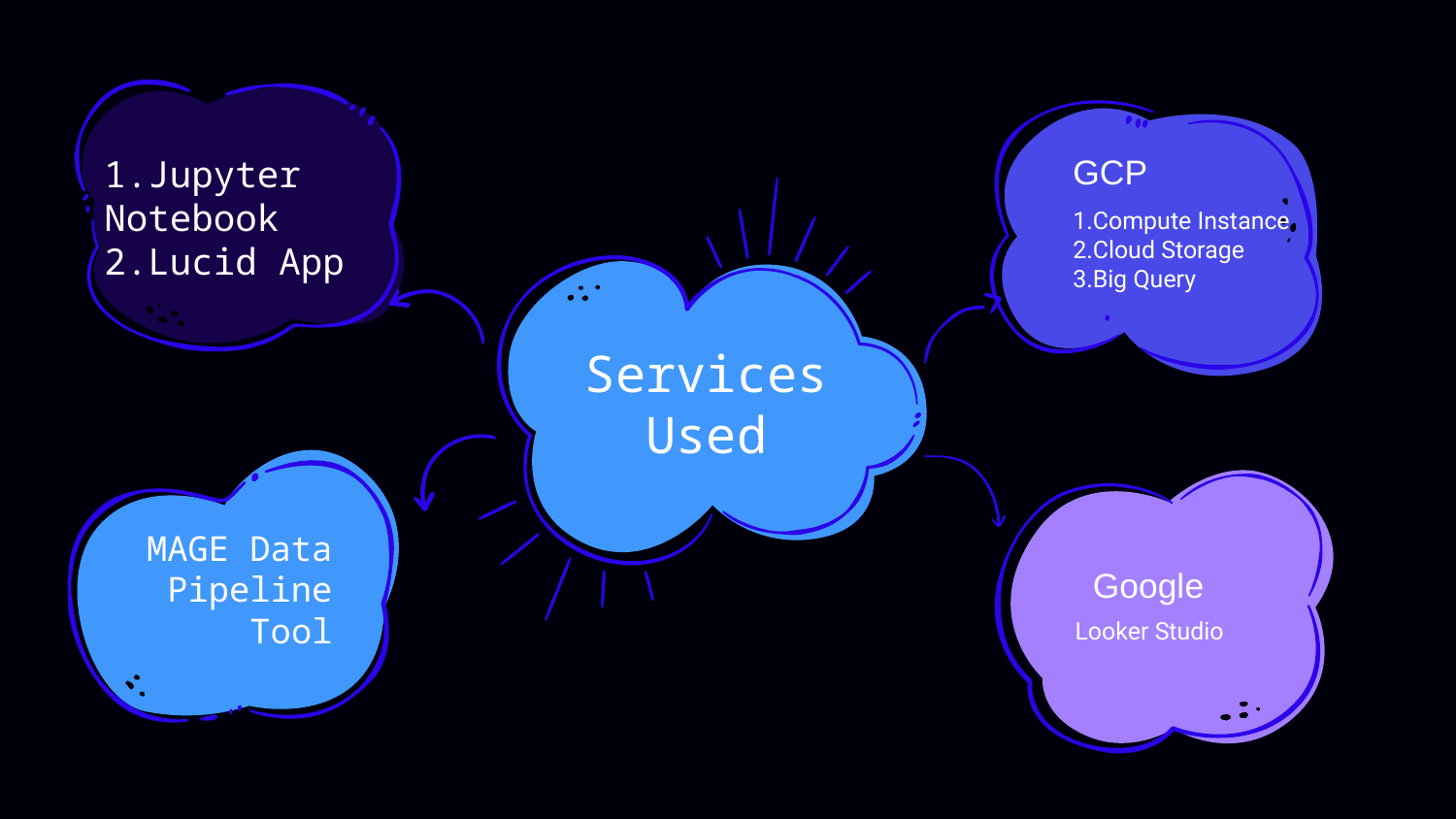

GCP
1.Compute Instance
2.Cloud Storage
3.Big Query

1.Jupyter Notebook
2.Lucid App

Services Used

MAGE Data Pipeline Tool

Google
Looker Studio